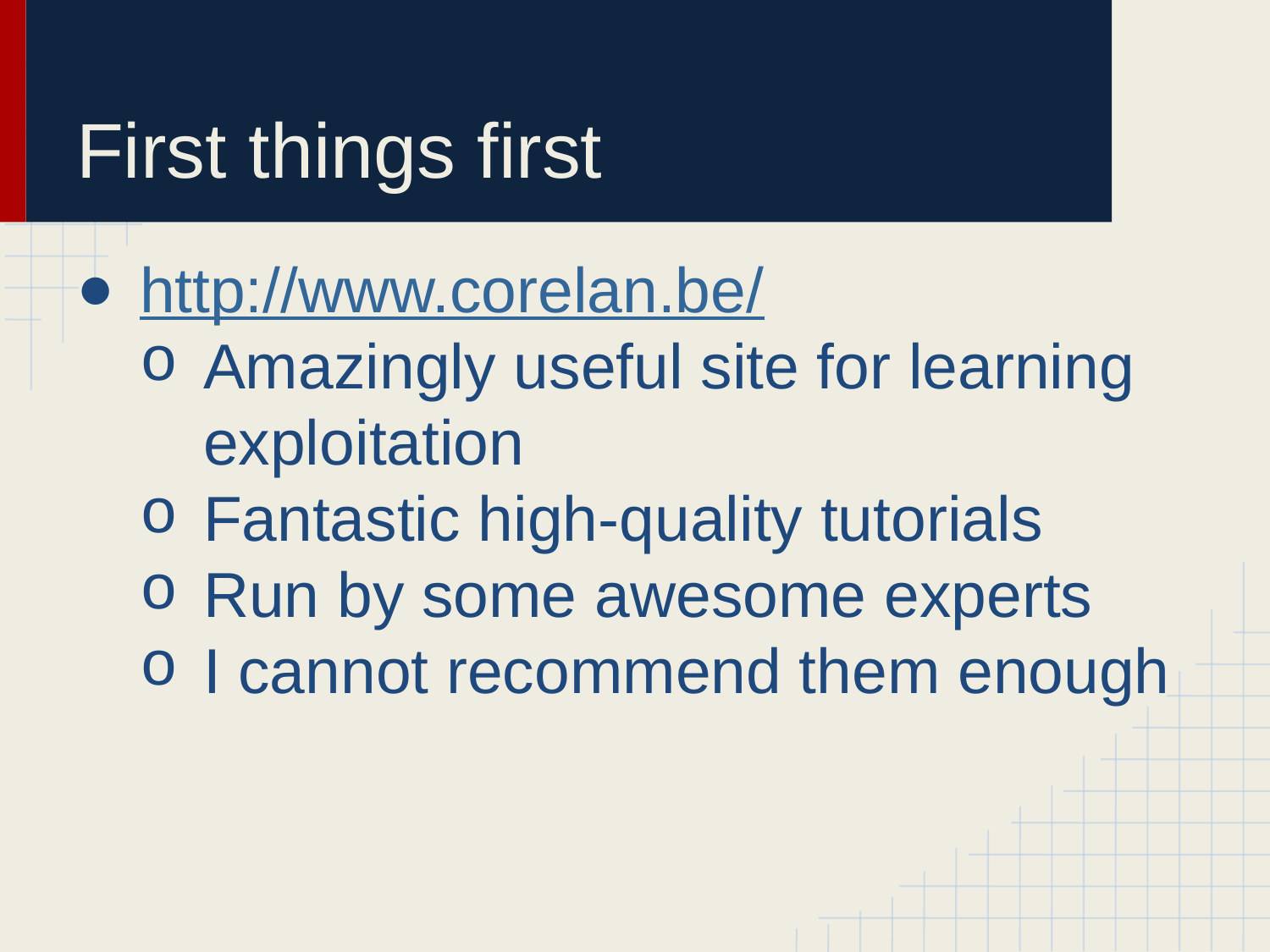

# First things first
http://www.corelan.be/
Amazingly useful site for learning exploitation
Fantastic high-quality tutorials
Run by some awesome experts
I cannot recommend them enough